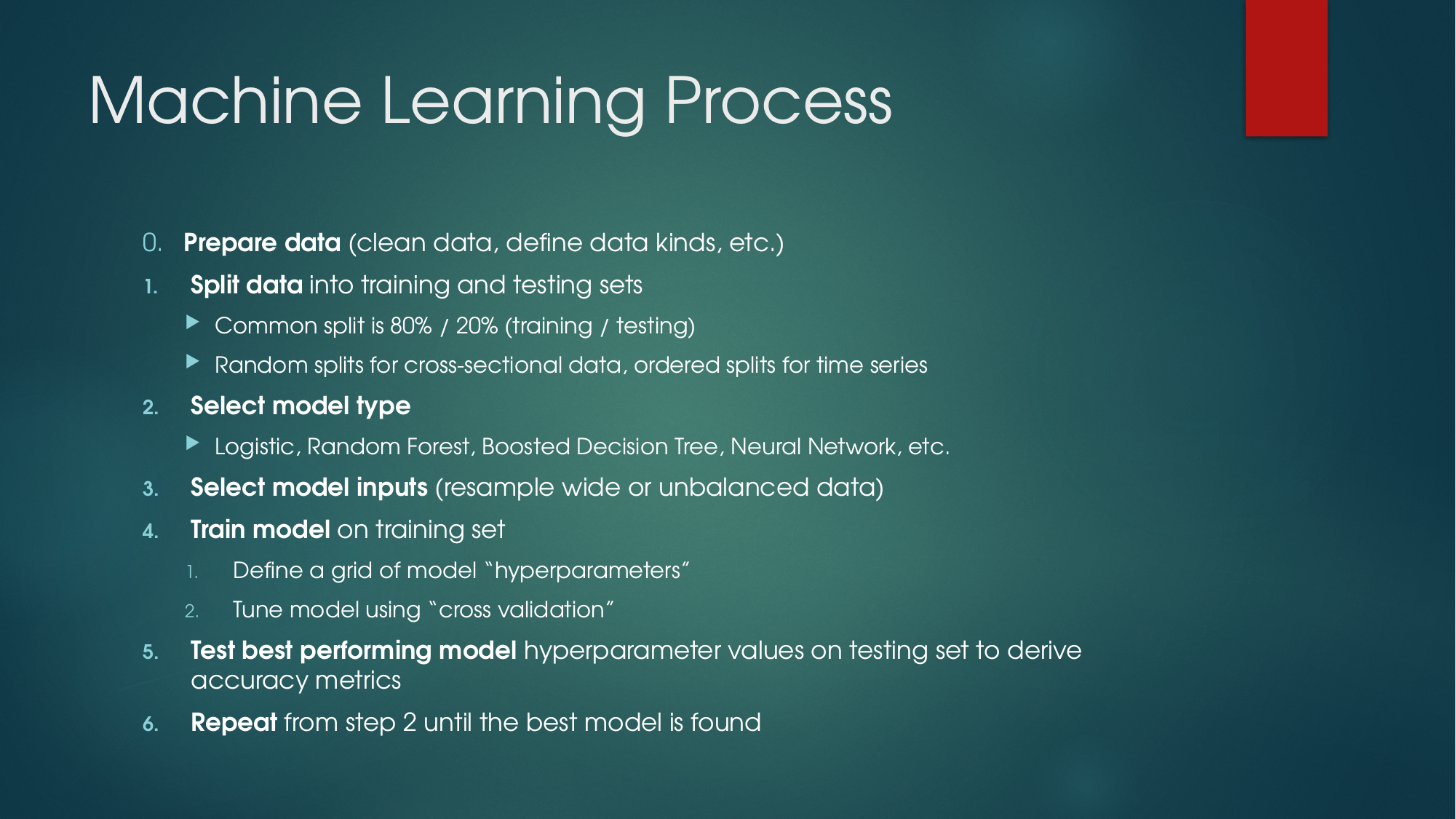

# Machine Learning Process
0.   Prepare data (clean data, define data kinds, etc.)
Split data into training and testing sets
Common split is 80% / 20% (training / testing)
Random splits for cross-sectional data, ordered splits for time series
Select model type
Logistic, Random Forest, Boosted Decision Tree, Neural Network, etc.
Select model inputs (resample wide or unbalanced data)
Train model on training set
Define a grid of model “hyperparameters”
Tune model using “cross validation”
Test best performing model hyperparameter values on testing set to derive accuracy metrics
Repeat from step 2 until the best model is found